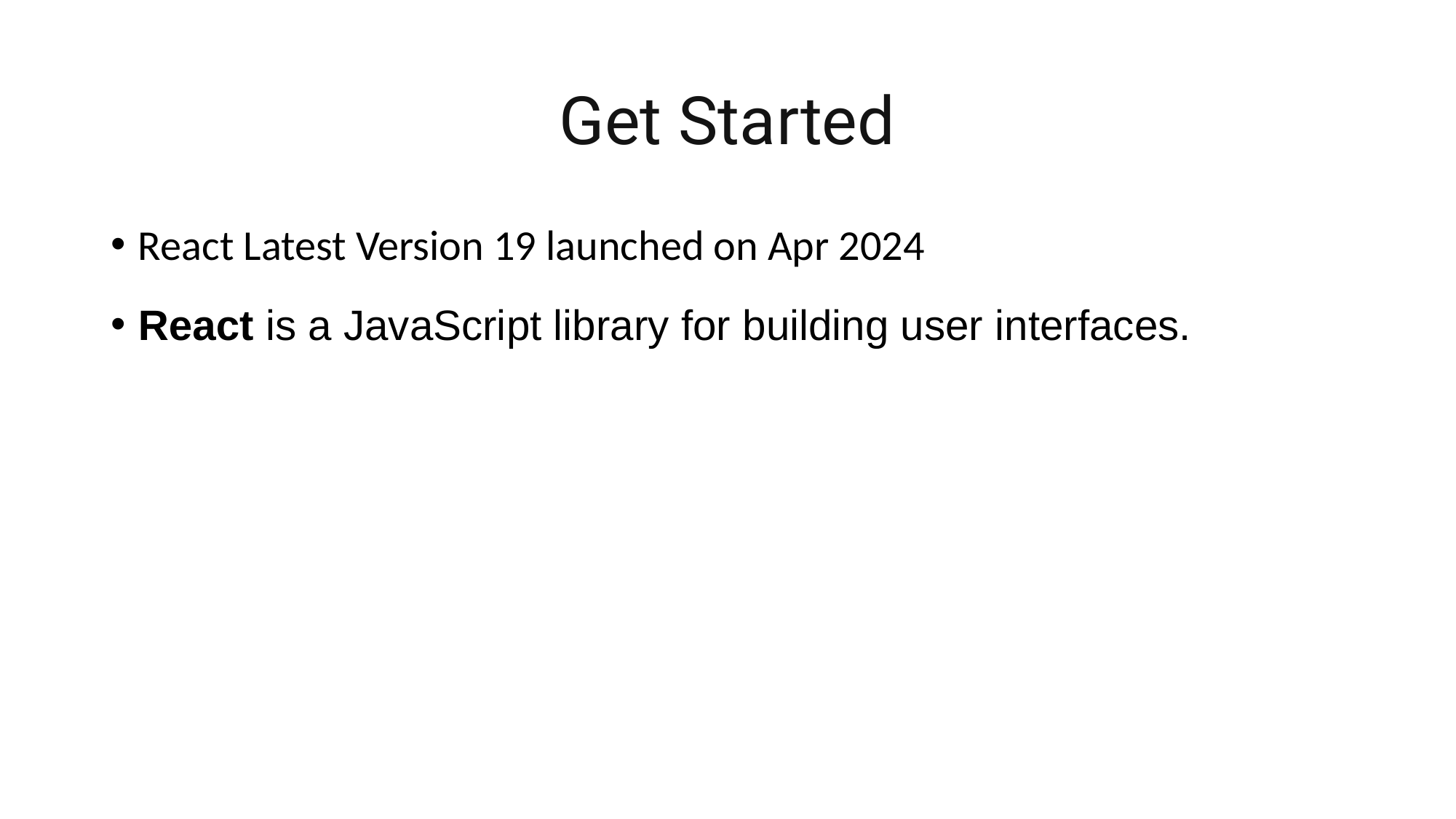

# Get Started
React Latest Version 19 launched on Apr 2024
React is a JavaScript library for building user interfaces.